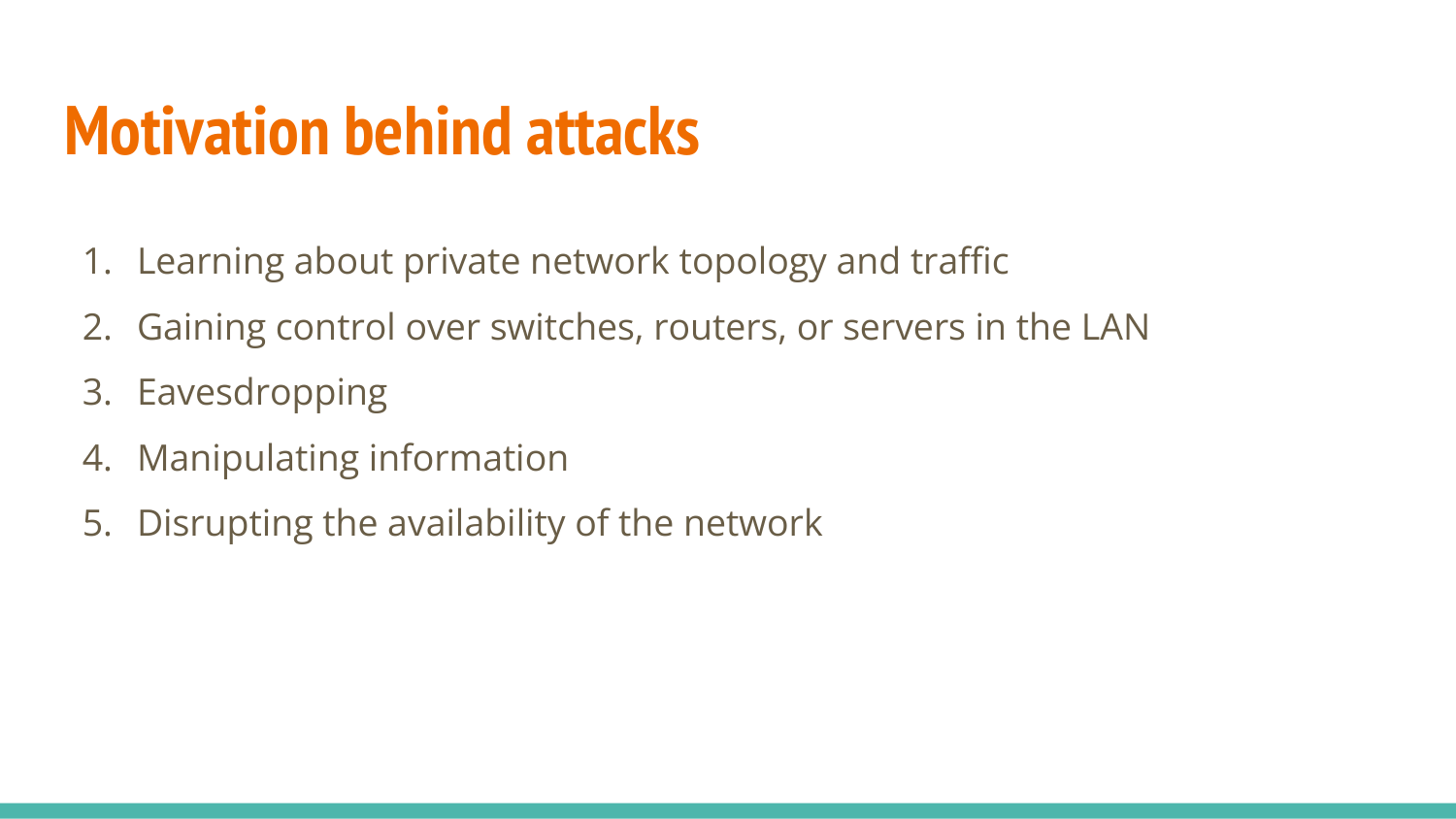

# Motivation behind attacks
Learning about private network topology and traffic
Gaining control over switches, routers, or servers in the LAN
Eavesdropping
Manipulating information
Disrupting the availability of the network